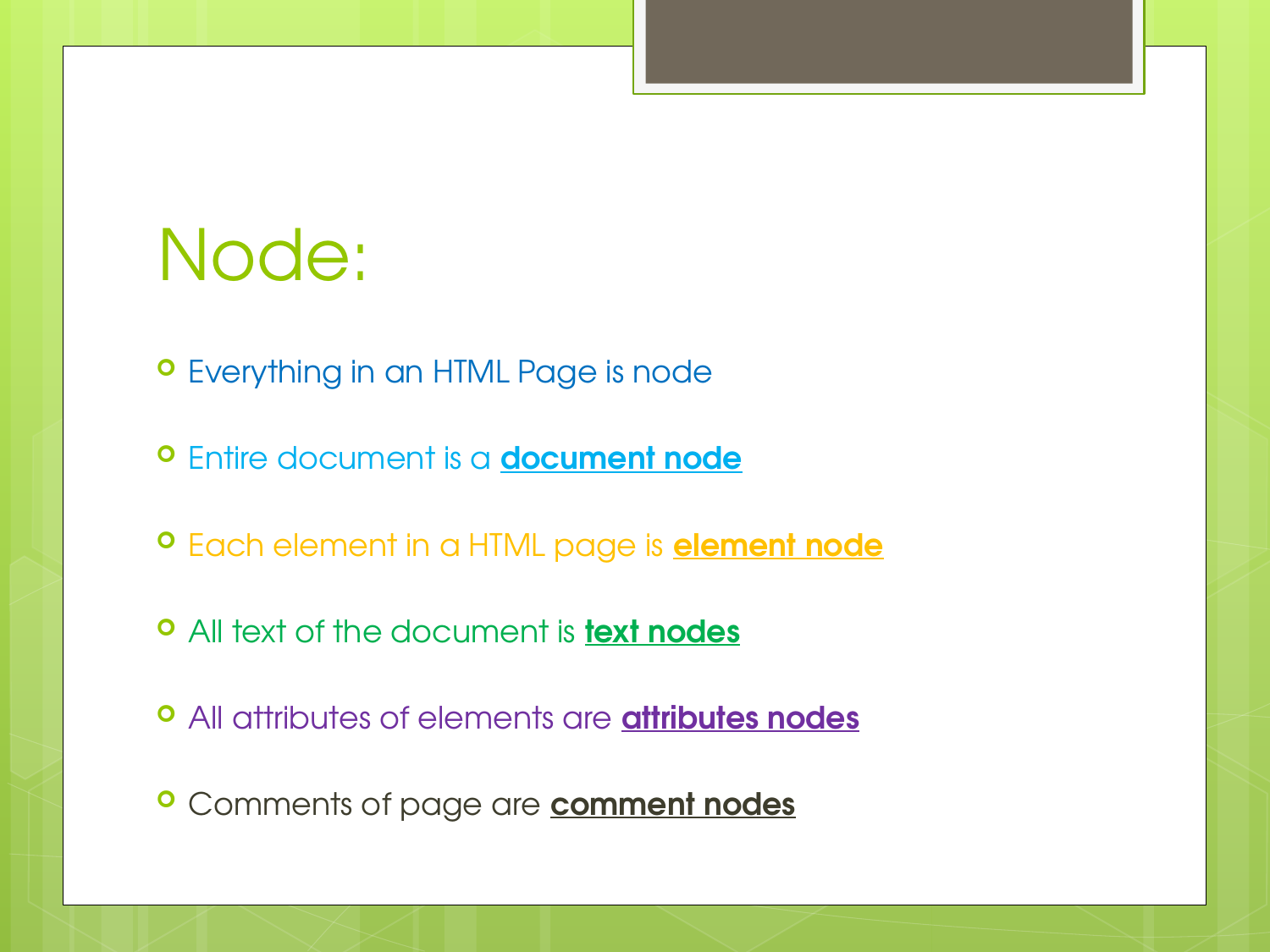

# Node:
Everything in an HTML Page is node

Entire document is a document node

Each element in a HTML page is element node

All text of the document is text nodes

All attributes of elements are attributes nodes

Comments of page are comment nodes